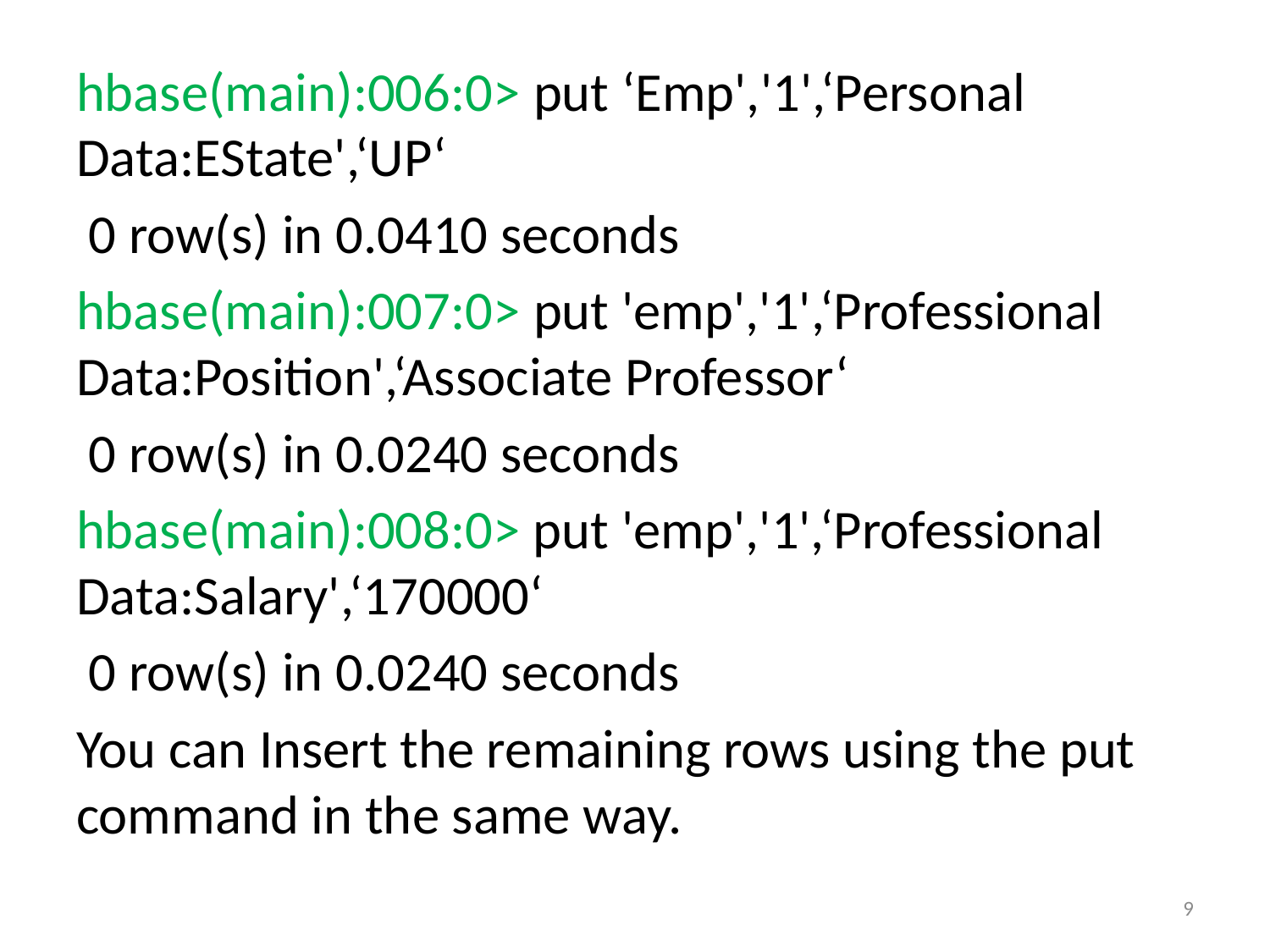

hbase(main):006:0> put ‘Emp','1',‘Personal Data:EState',‘UP‘
 0 row(s) in 0.0410 seconds
hbase(main):007:0> put 'emp','1',‘Professional Data:Position',‘Associate Professor‘
 0 row(s) in 0.0240 seconds
hbase(main):008:0> put 'emp','1',‘Professional Data:Salary',‘170000‘
 0 row(s) in 0.0240 seconds
You can Insert the remaining rows using the put command in the same way.

9